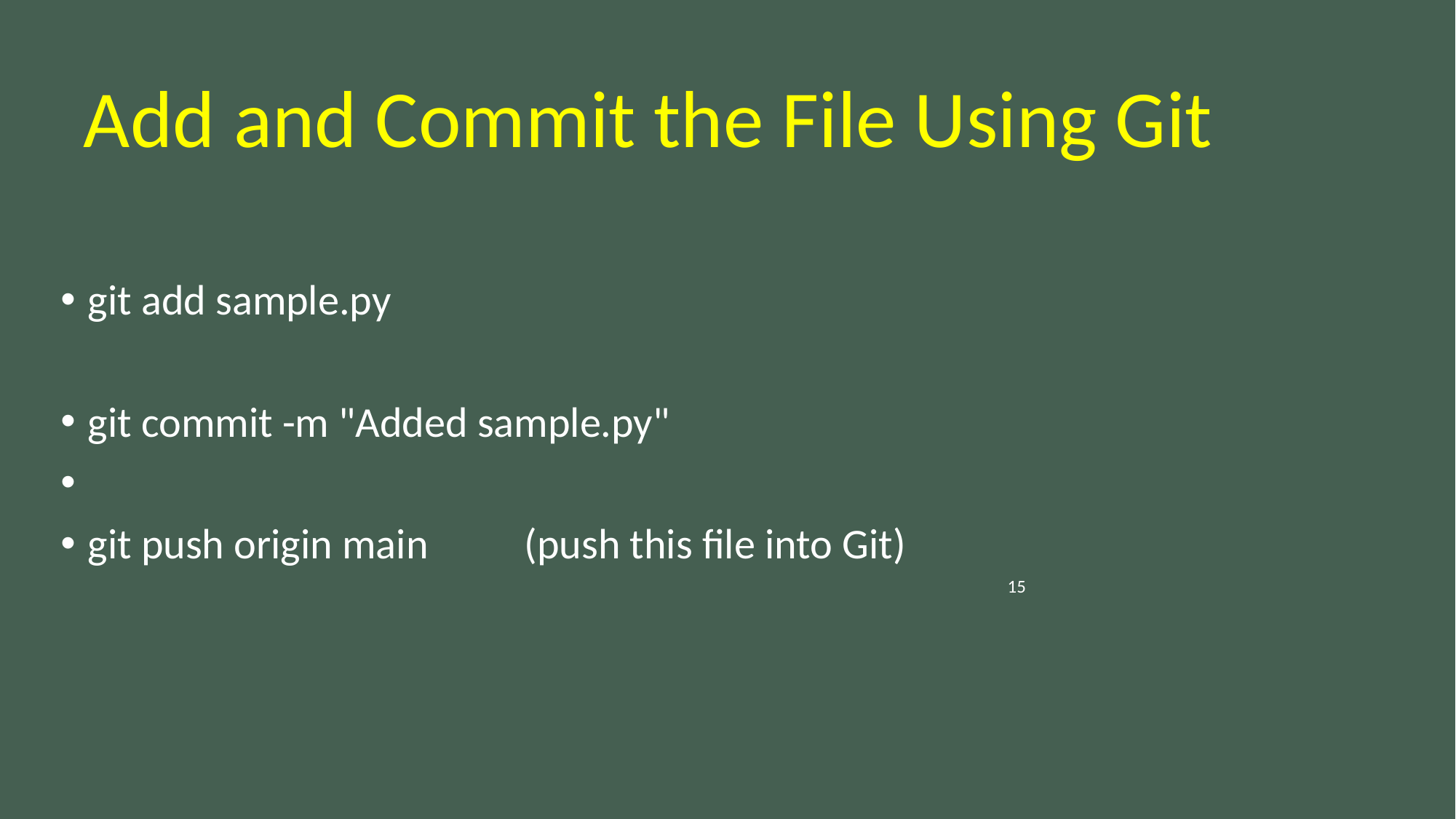

# Add and Commit the File Using Git

git add sample.py

git commit -m "Added sample.py"

git push origin main	(push this file into Git)

15